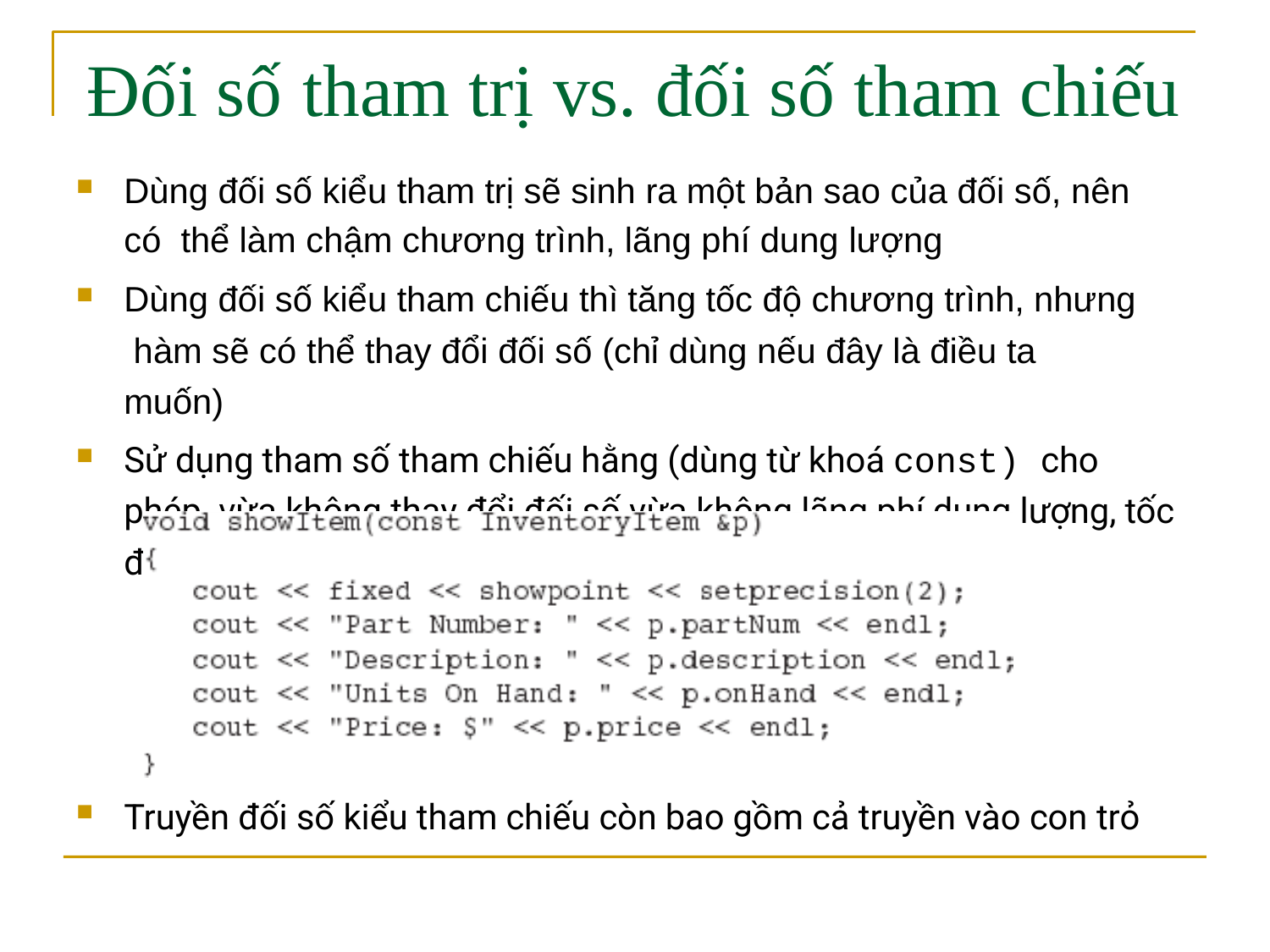

# Đối số	tham trị vs.	đối số	tham chiếu
Dùng đối số kiểu tham trị sẽ sinh ra một bản sao của đối số, nên có  thể làm chậm chương trình, lãng phí dung lượng
Dùng đối số kiểu tham chiếu thì tăng tốc độ chương trình, nhưng  hàm sẽ có thể thay đổi đối số (chỉ dùng nếu đây là điều ta muốn)
Sử dụng tham số tham chiếu hằng (dùng từ khoá const) cho phép  vừa không thay đổi đối số vừa không lãng phí dung lượng, tốc độ

Truyền đối số kiểu tham chiếu còn bao gồm cả truyền vào con trỏ